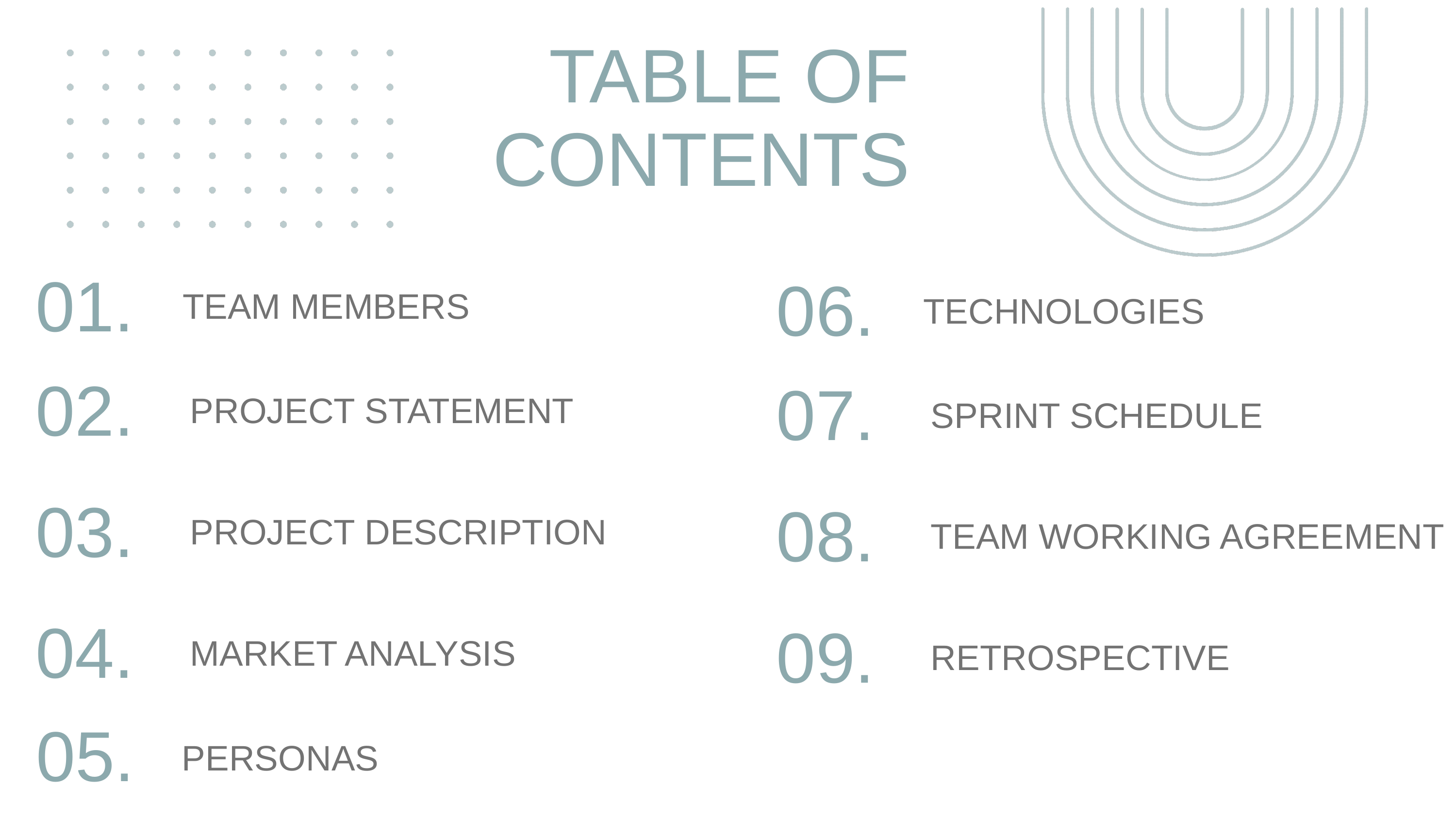

TABLE OF
CONTENTS

01.
TEAM MEMBERS
02.
PROJECT STATEMENT
03.
PROJECT DESCRIPTION
04.
MARKET ANALYSIS
06.
TECHNOLOGIES
07.
SPRINT SCHEDULE
08.
TEAM WORKING AGREEMENT

09.
RETROSPECTIVE

05.
PERSONAS